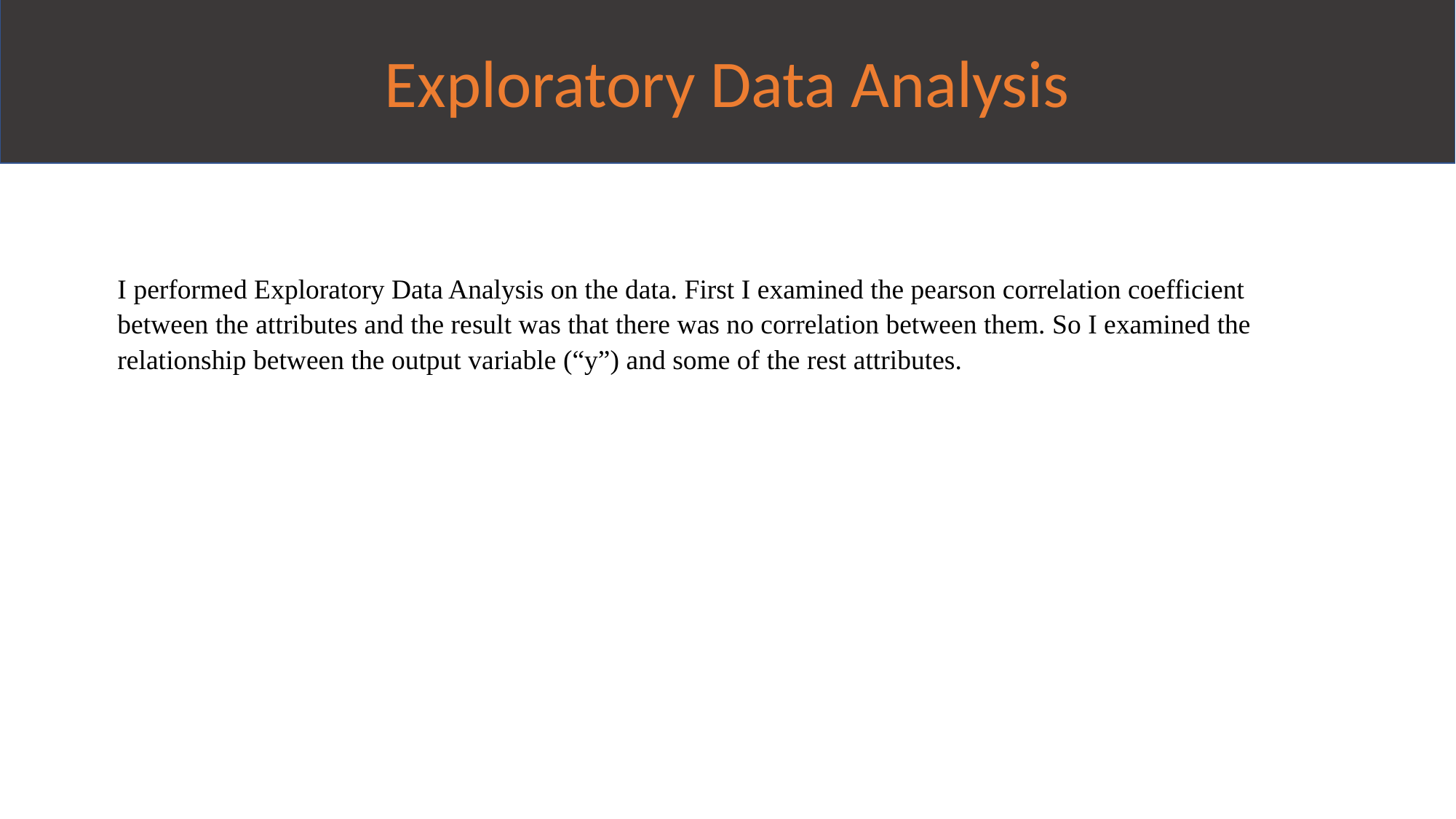

Exploratory Data Analysis
Profit Analysis
I performed Exploratory Data Analysis on the data. First I examined the pearson correlation coefficient between the attributes and the result was that there was no correlation between them. So I examined the relationship between the output variable (“y”) and some of the rest attributes.